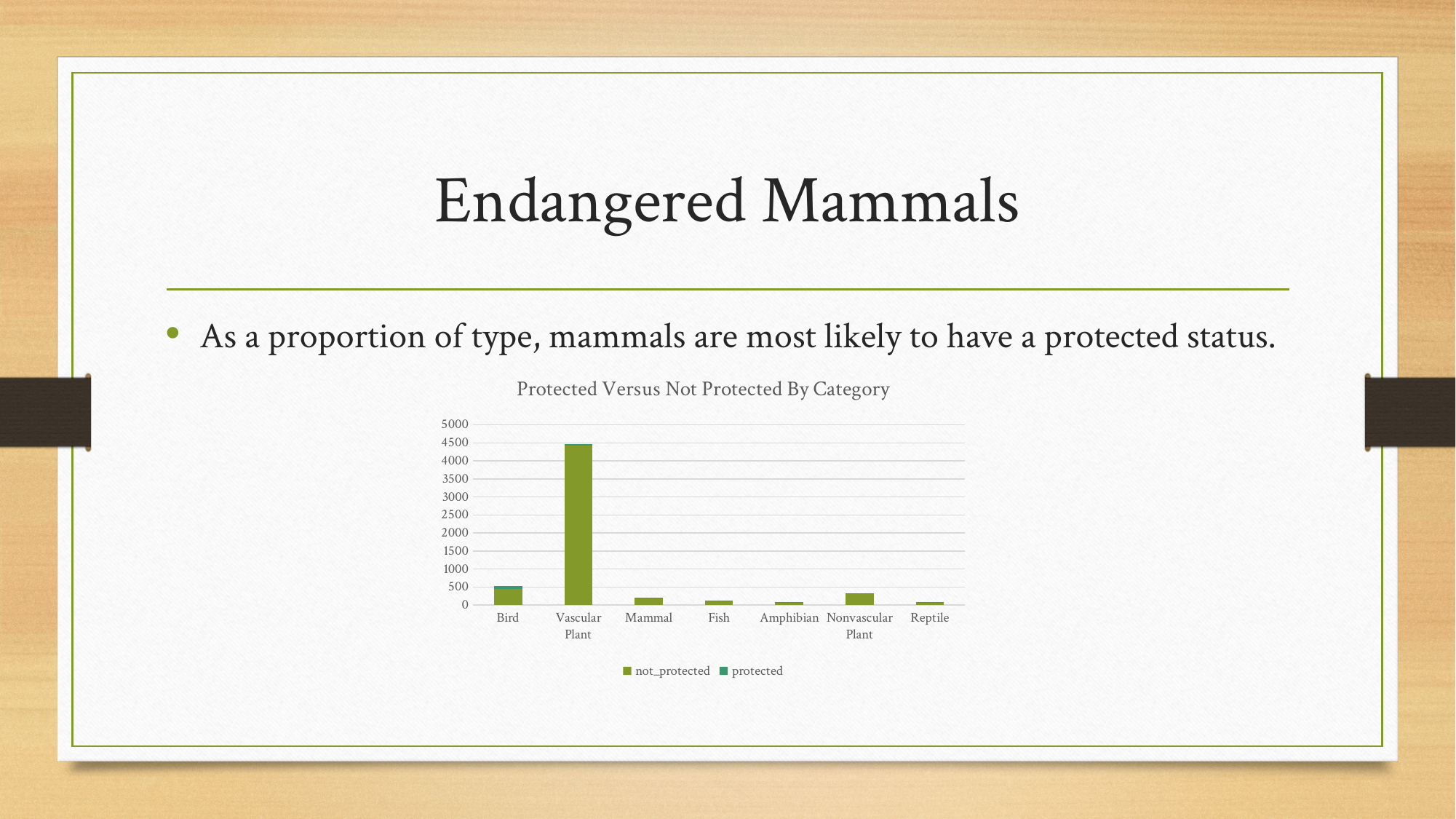

# Endangered Mammals
As a proportion of type, mammals are most likely to have a protected status.

### Chart: Protected Versus Not Protected By Category

| Category | not_protected | protected |
|---|---|---|
| Bird | 442.0 | 79.0 |
| Vascular Plant | 4424.0 | 46.0 |
| Mammal | 176.0 | 38.0 |
| Fish | 116.0 | 11.0 |
| Amphibian | 73.0 | 7.0 |
| Nonvascular Plant | 328.0 | 5.0 |
| Reptile | 74.0 | 5.0 |